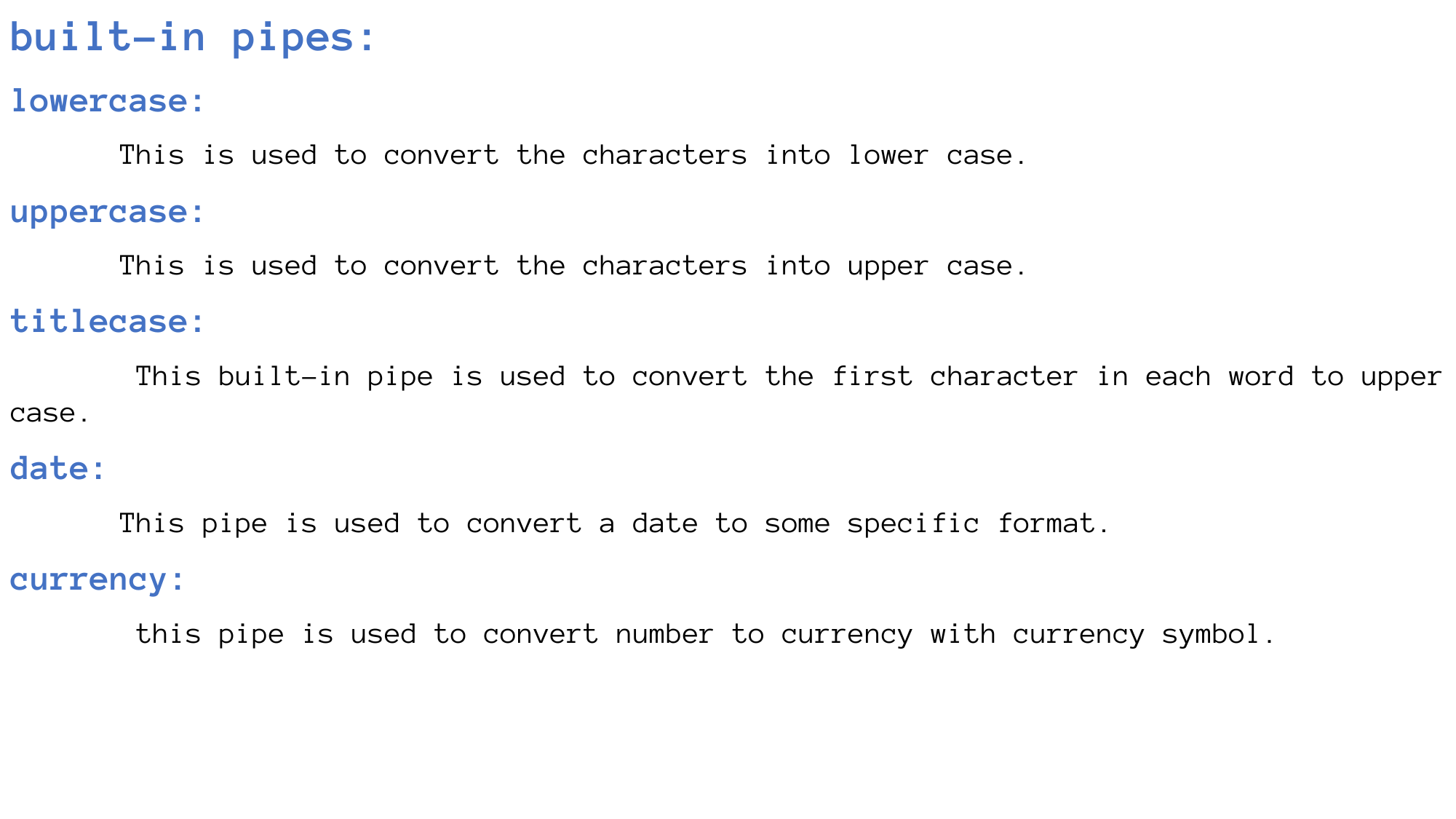

built-in pipes:
lowercase:
	This is used to convert the characters into lower case.
uppercase:
	This is used to convert the characters into upper case.
titlecase:
	 This built-in pipe is used to convert the first character in each word to upper case.
date:
	This pipe is used to convert a date to some specific format.
currency:
	 this pipe is used to convert number to currency with currency symbol.